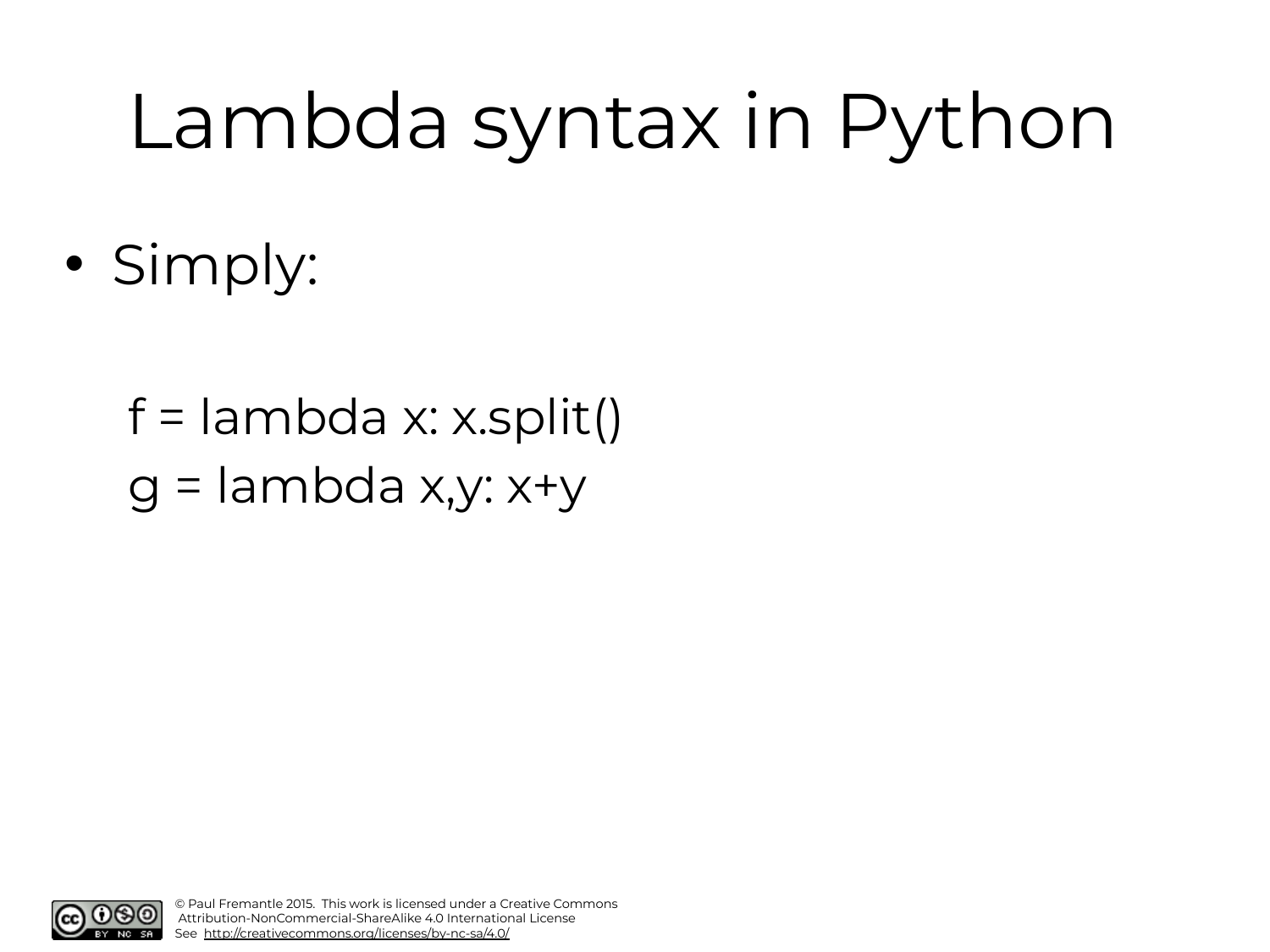

# Lambda syntax in Python
Simply:

f = lambda x: x.split()
g = lambda x,y: x+y